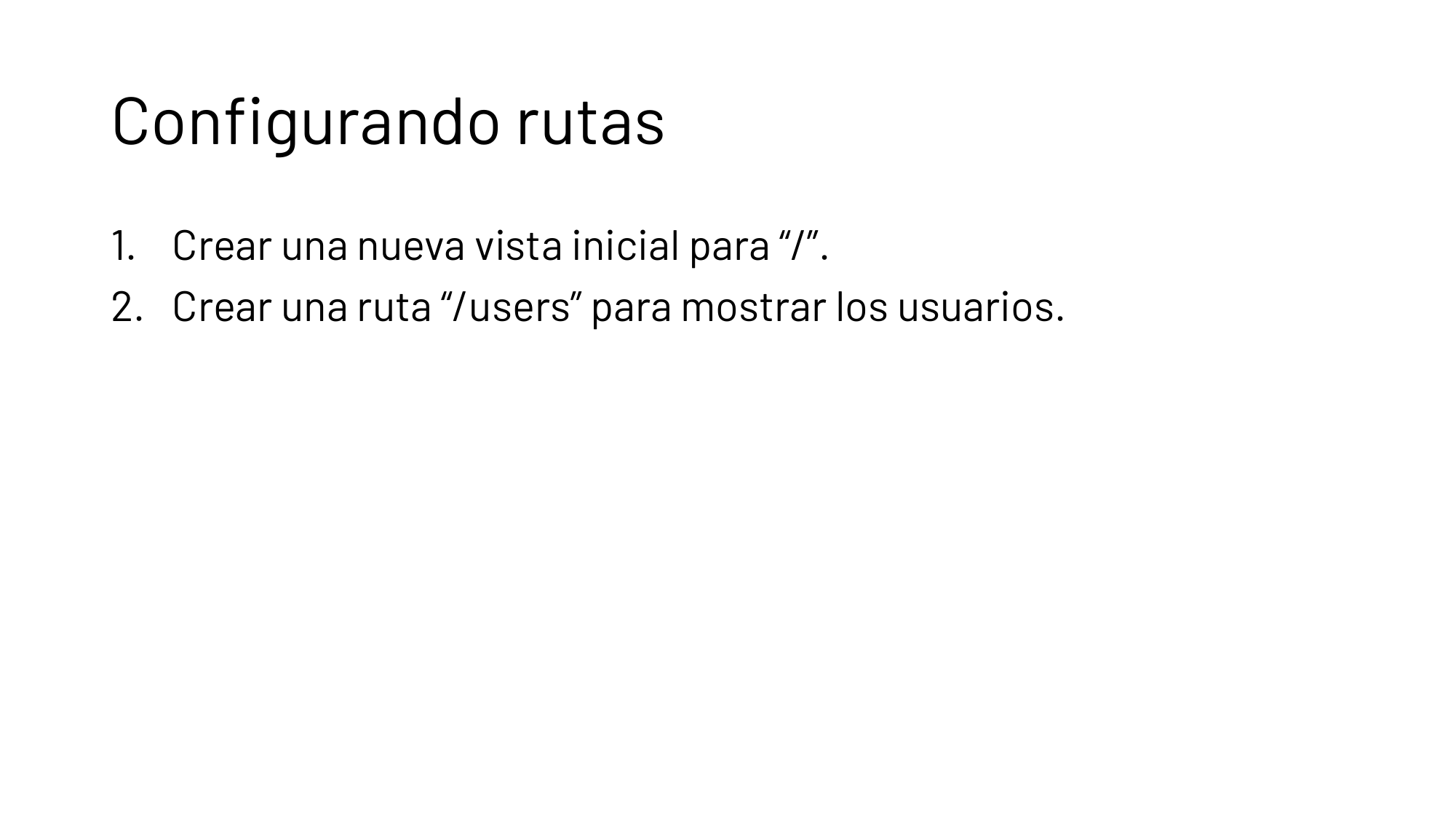

# Configurando rutas
Crear una nueva vista inicial para “/”.
Crear una ruta “/users” para mostrar los usuarios.